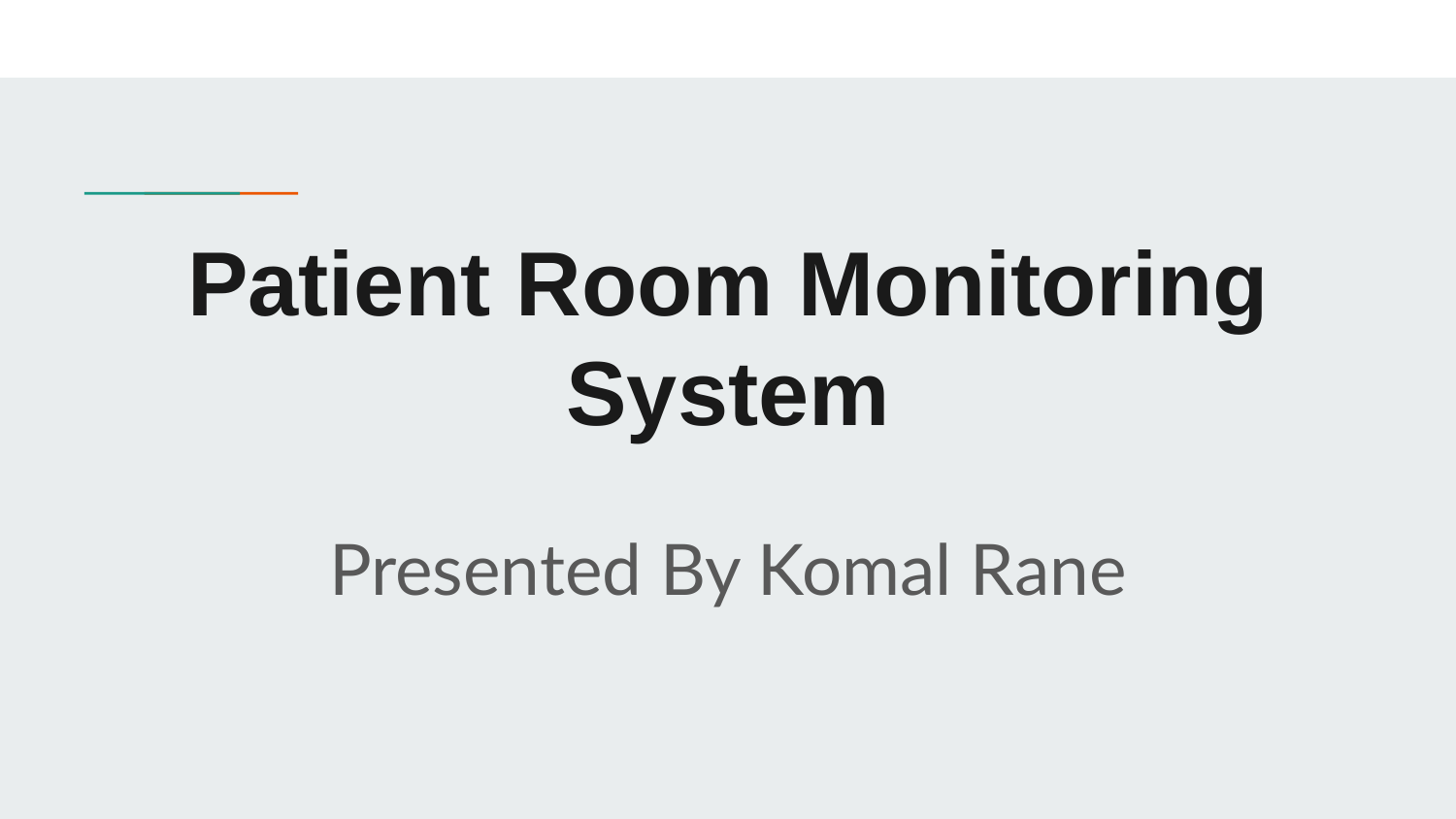

# Patient Room Monitoring System

Presented By Komal Rane